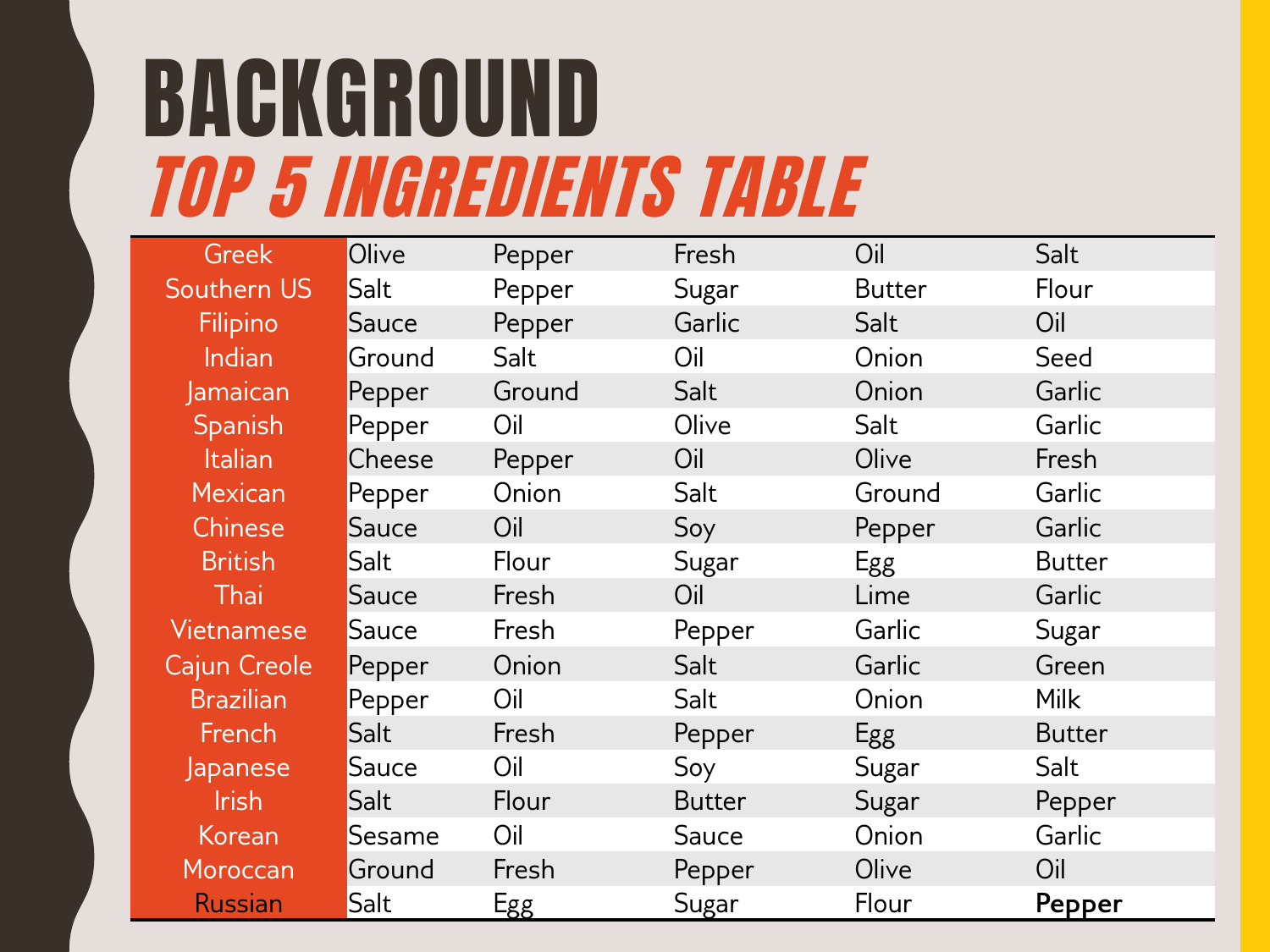

# Background Top 5 Ingredients Table
| Greek | Olive | Pepper | Fresh | Oil | Salt |
| --- | --- | --- | --- | --- | --- |
| Southern US | Salt | Pepper | Sugar | Butter | Flour |
| Filipino | Sauce | Pepper | Garlic | Salt | Oil |
| Indian | Ground | Salt | Oil | Onion | Seed |
| Jamaican | Pepper | Ground | Salt | Onion | Garlic |
| Spanish | Pepper | Oil | Olive | Salt | Garlic |
| Italian | Cheese | Pepper | Oil | Olive | Fresh |
| Mexican | Pepper | Onion | Salt | Ground | Garlic |
| Chinese | Sauce | Oil | Soy | Pepper | Garlic |
| British | Salt | Flour | Sugar | Egg | Butter |
| Thai | Sauce | Fresh | Oil | Lime | Garlic |
| Vietnamese | Sauce | Fresh | Pepper | Garlic | Sugar |
| Cajun Creole | Pepper | Onion | Salt | Garlic | Green |
| Brazilian | Pepper | Oil | Salt | Onion | Milk |
| French | Salt | Fresh | Pepper | Egg | Butter |
| Japanese | Sauce | Oil | Soy | Sugar | Salt |
| Irish | Salt | Flour | Butter | Sugar | Pepper |
| Korean | Sesame | Oil | Sauce | Onion | Garlic |
| Moroccan | Ground | Fresh | Pepper | Olive | Oil |
| Russian | Salt | Egg | Sugar | Flour | Pepper |